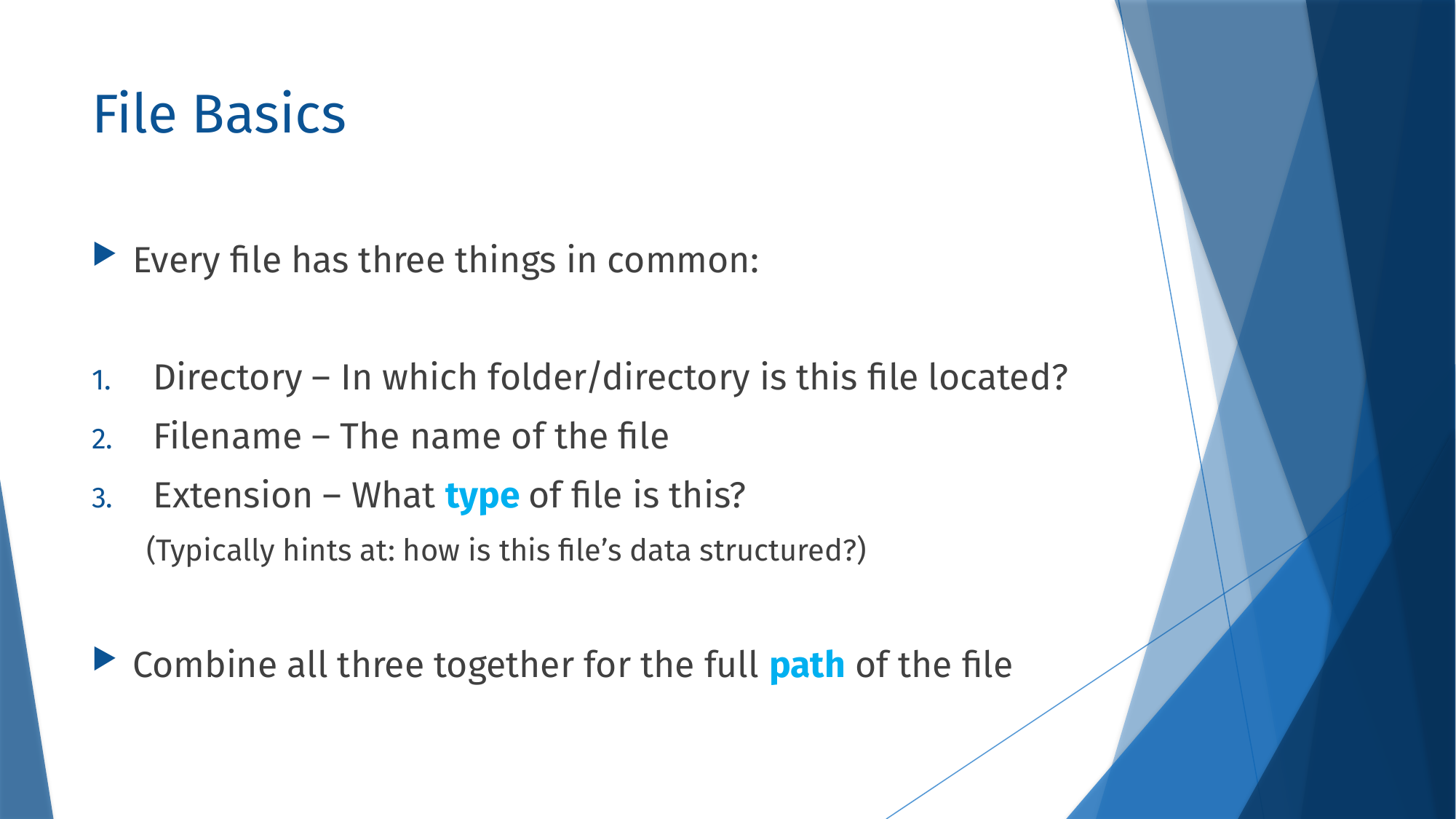

# File Basics
Every file has three things in common:

Directory – In which folder/directory is this file located?
Filename – The name of the file
Extension – What type of file is this?
(Typically hints at: how is this file’s data structured?)

Combine all three together for the full path of the file